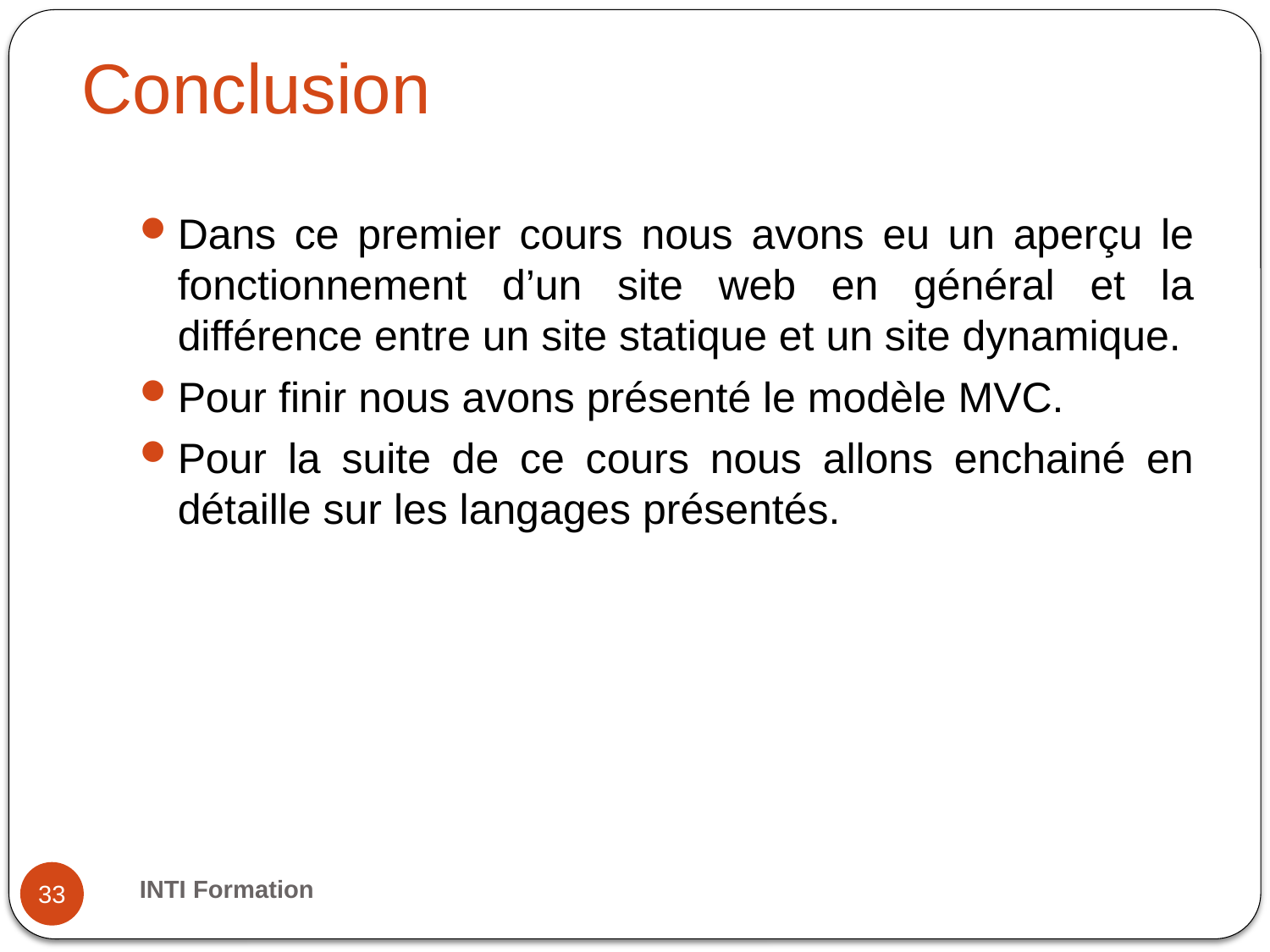

# Conclusion
Dans ce premier cours nous avons eu un aperçu le fonctionnement d’un site web en général et la différence entre un site statique et un site dynamique.
Pour finir nous avons présenté le modèle MVC.
Pour la suite de ce cours nous allons enchainé en détaille sur les langages présentés.
INTI Formation
33